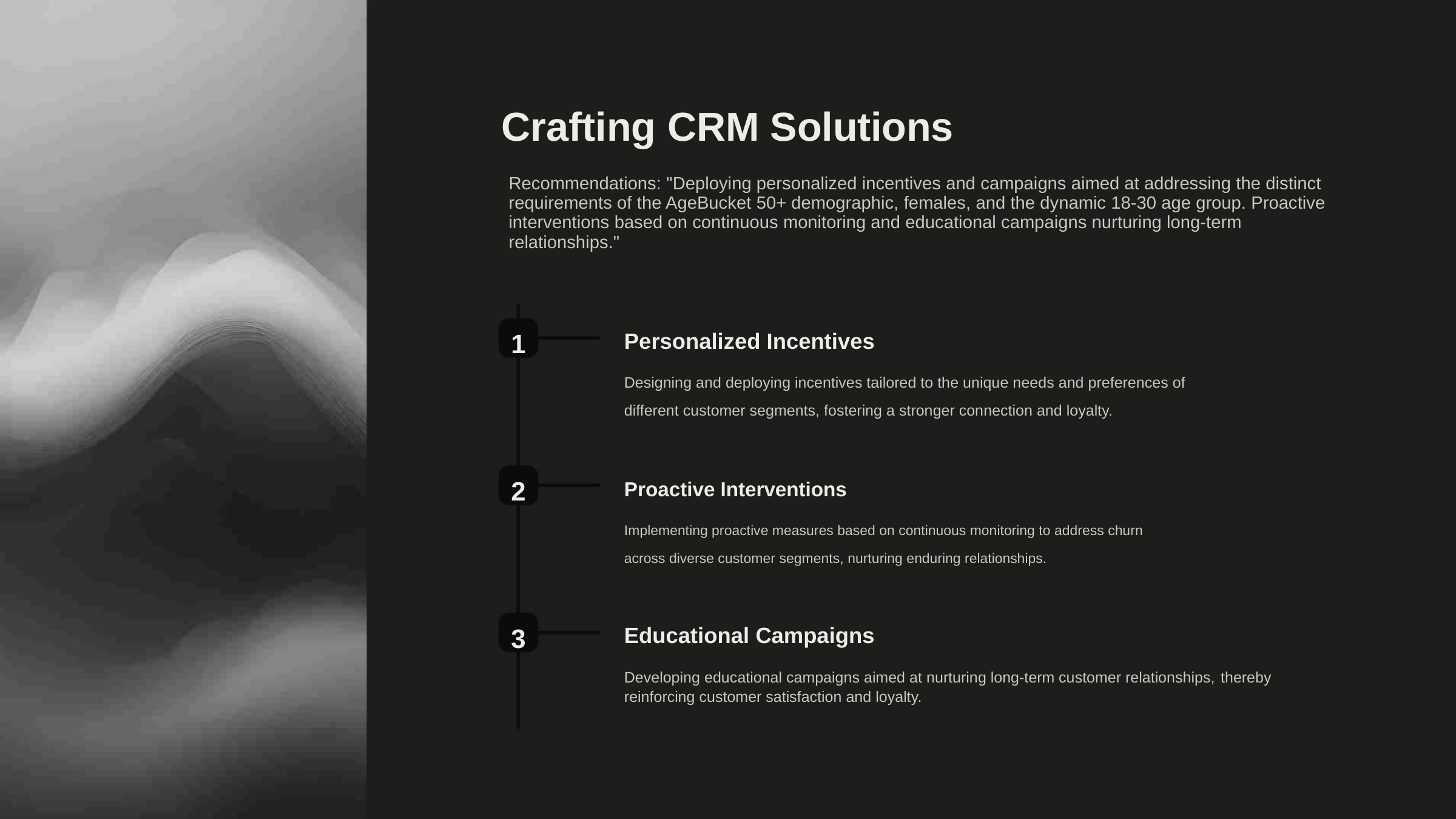

Crafting CRM Solutions
Recommendations: "Deploying personalized incentives and campaigns aimed at addressing the distinct requirements of the AgeBucket 50+ demographic, females, and the dynamic 18-30 age group. Proactive interventions based on continuous monitoring and educational campaigns nurturing long-term relationships."
1
2
3
Personalized Incentives
Designing and deploying incentives tailored to the unique needs and preferences of
different customer segments, fostering a stronger connection and loyalty.
Proactive Interventions
Implementing proactive measures based on continuous monitoring to address churn
across diverse customer segments, nurturing enduring relationships.
Educational Campaigns
Developing educational campaigns aimed at nurturing long-term customer relationships, thereby reinforcing customer satisfaction and loyalty.